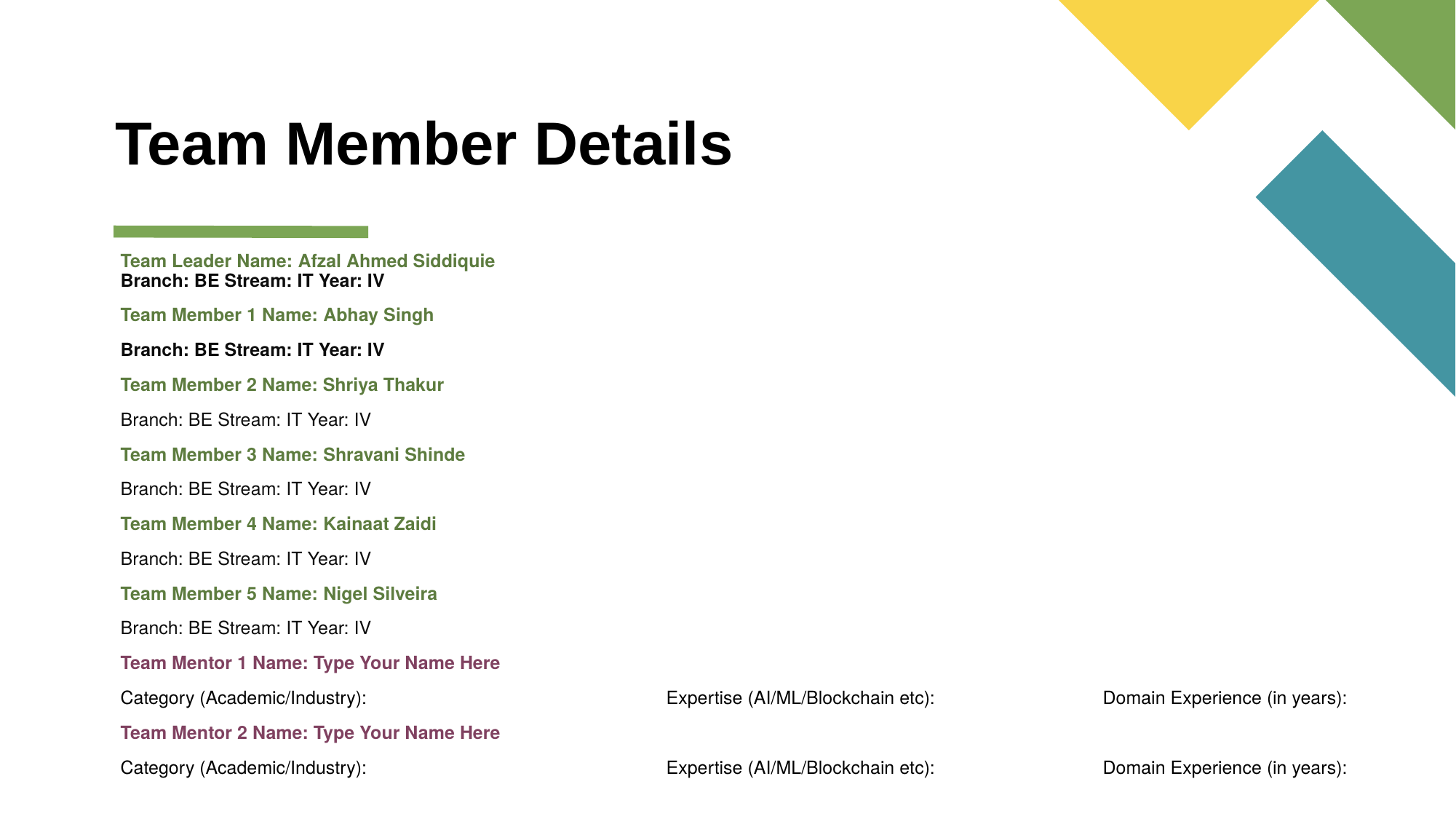

# Team Member Details
Team Leader Name: Afzal Ahmed Siddiquie
Branch: BE Stream: IT Year: IV
Team Member 1 Name: Abhay Singh
Branch: BE Stream: IT Year: IV
Team Member 2 Name: Shriya Thakur
Branch: BE Stream: IT Year: IV
Team Member 3 Name: Shravani Shinde
Branch: BE Stream: IT Year: IV
Team Member 4 Name: Kainaat Zaidi
Branch: BE Stream: IT Year: IV
Team Member 5 Name: Nigel Silveira
Branch: BE Stream: IT Year: IV
Team Mentor 1 Name: Type Your Name Here
Category (Academic/Industry): 			Expertise (AI/ML/Blockchain etc): 		Domain Experience (in years):
Team Mentor 2 Name: Type Your Name Here
Category (Academic/Industry):		 	Expertise (AI/ML/Blockchain etc): 		Domain Experience (in years):